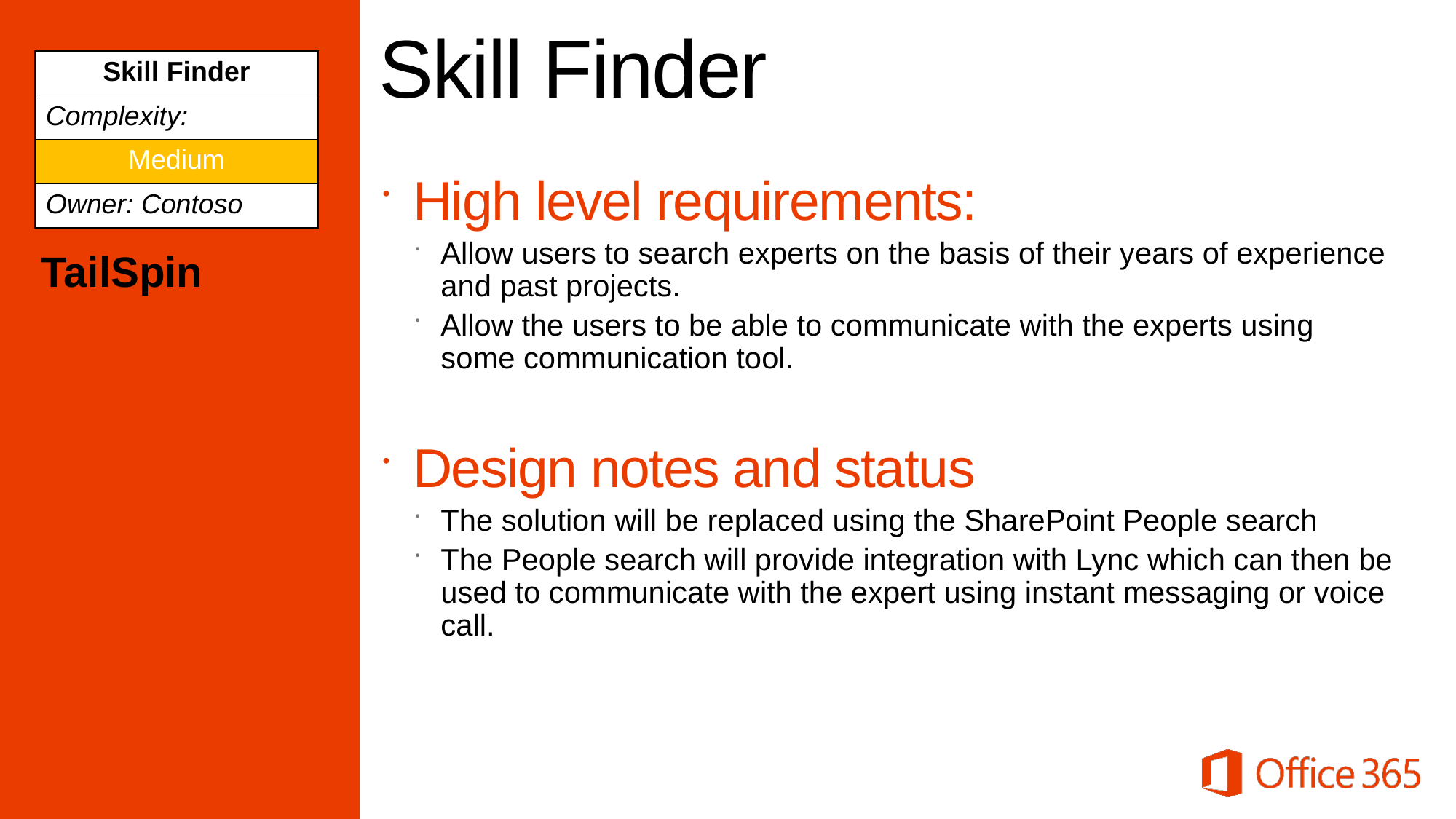

# Skill Finder
| Skill Finder |
| --- |
| Complexity: |
| Medium |
| Owner: Contoso |

High level requirements:
Allow users to search experts on the basis of their years of experience and past projects.
Allow the users to be able to communicate with the experts using some communication tool.

Design notes and status
The solution will be replaced using the SharePoint People search
The People search will provide integration with Lync which can then be used to communicate with the expert using instant messaging or voice call.

TailSpin